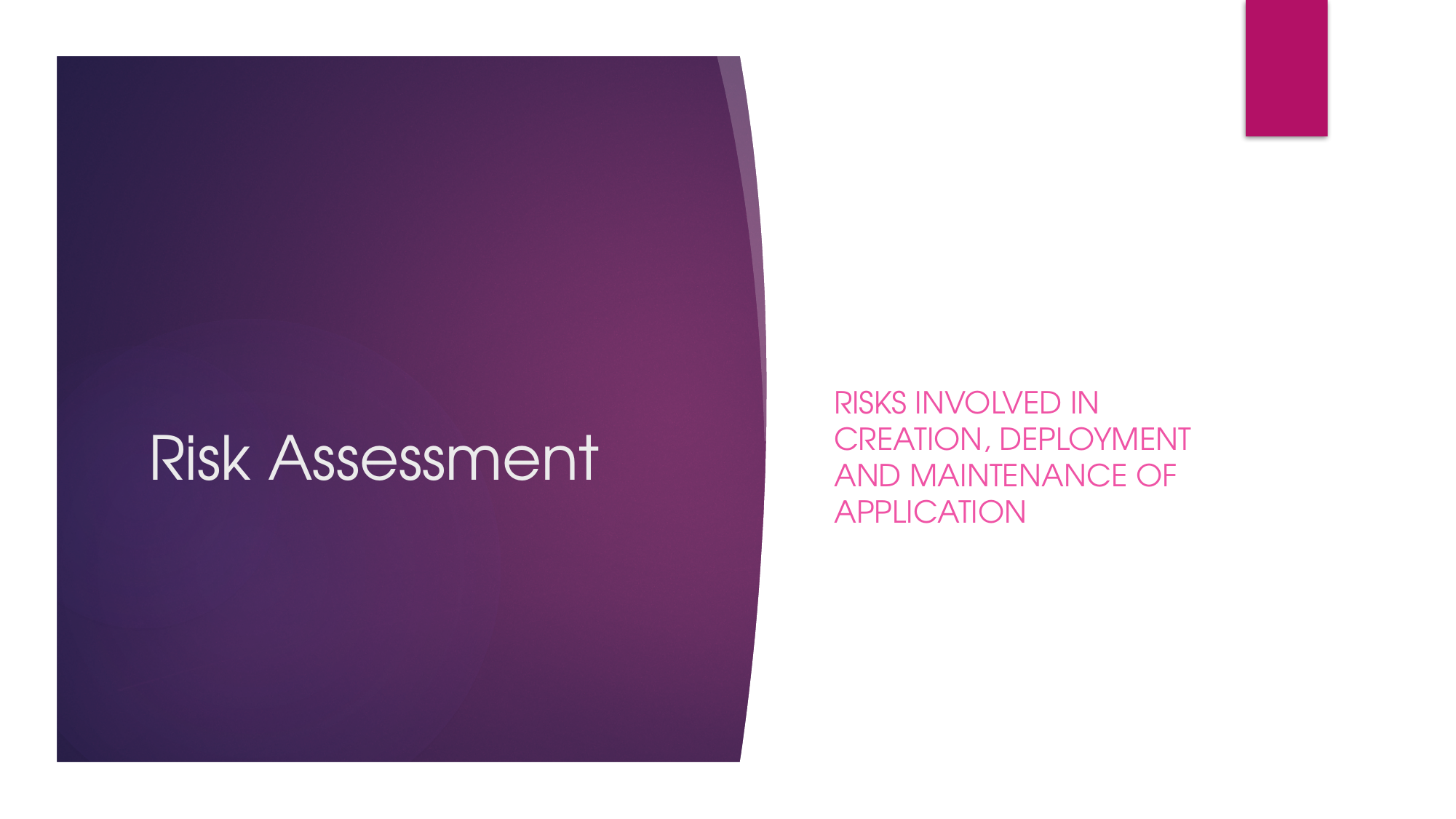

Risks involved in creation, deployment and maintenance of application
# Risk Assessment